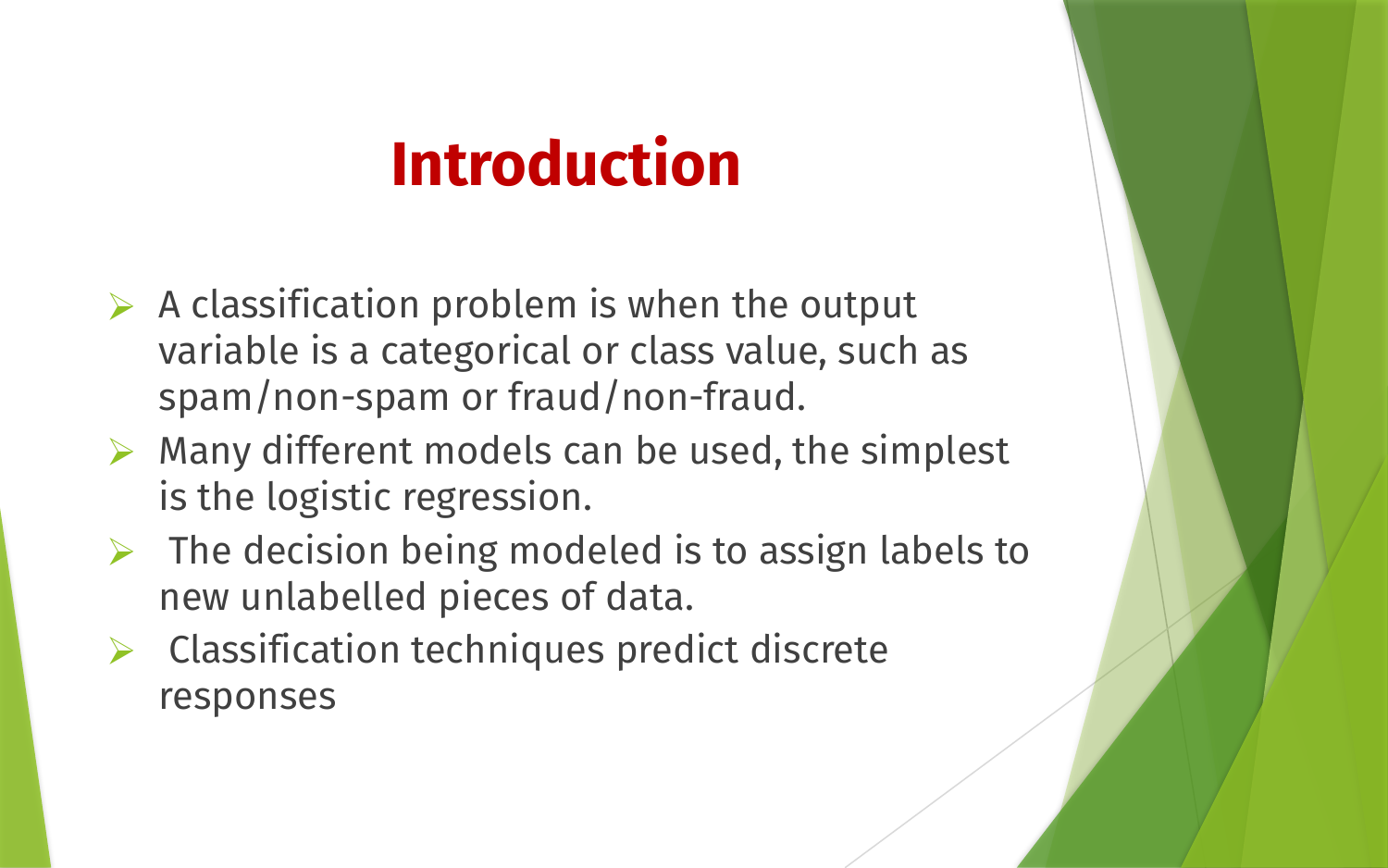

# Introduction
A classification problem is when the output variable is a categorical or class value, such as spam/non-spam or fraud/non-fraud.
Many different models can be used, the simplest is the logistic regression.
 The decision being modeled is to assign labels to new unlabelled pieces of data.
 Classification techniques predict discrete responses